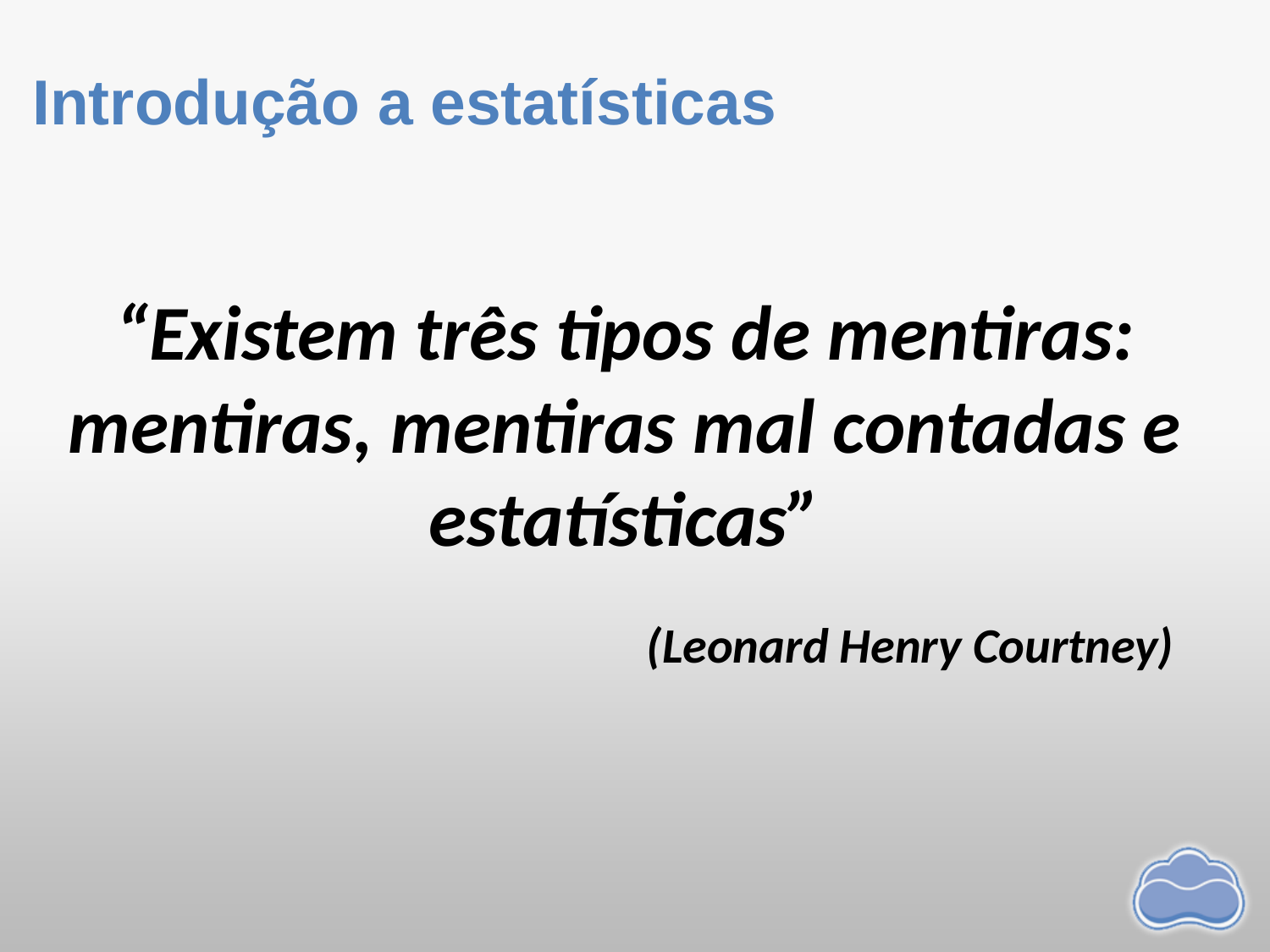

# Introdução a estatísticas
“Existem três tipos de mentiras: mentiras, mentiras mal contadas e estatísticas”
(Leonard Henry Courtney)